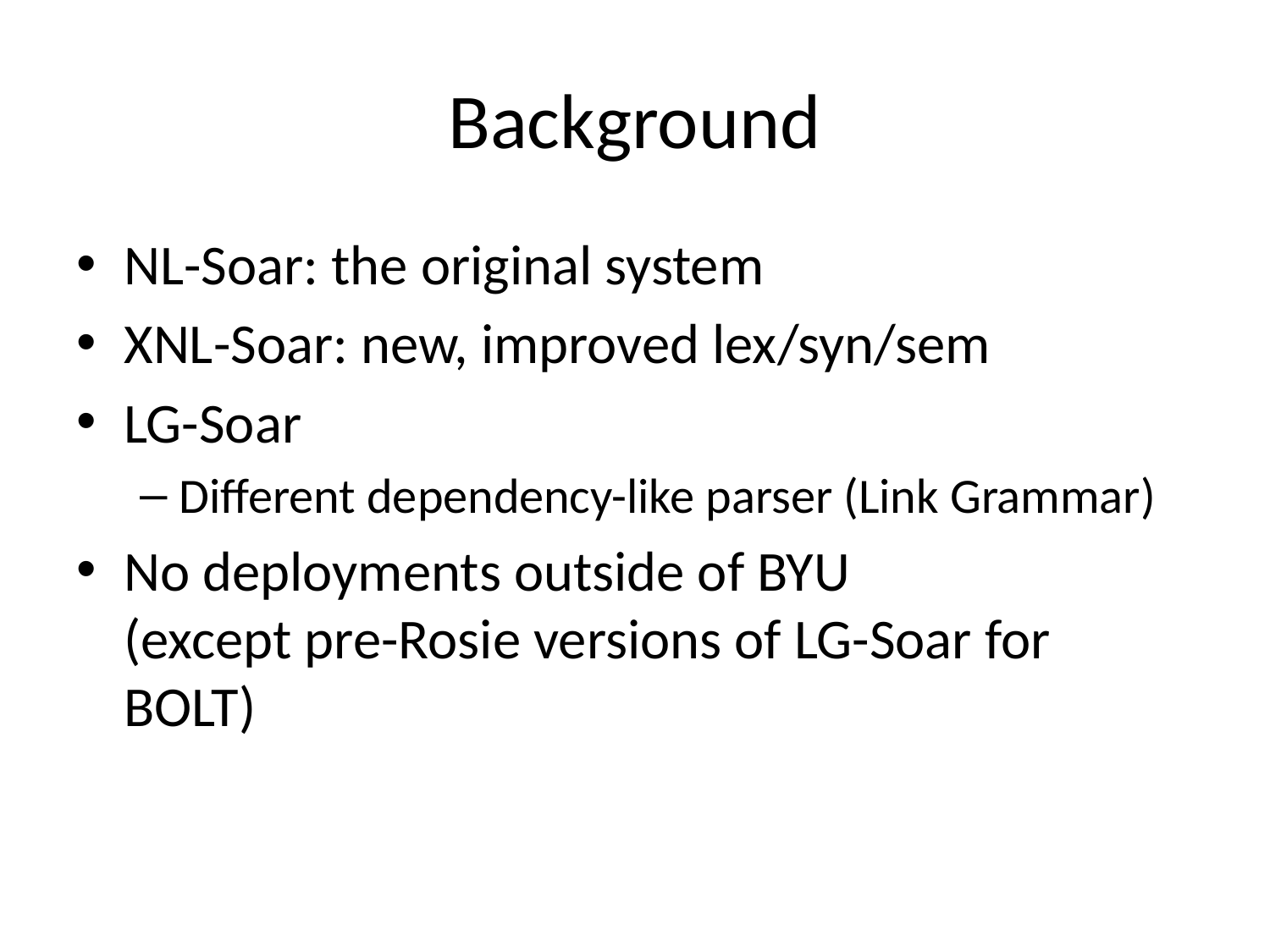

# Background
NL-Soar: the original system
XNL-Soar: new, improved lex/syn/sem
LG-Soar
Different dependency-like parser (Link Grammar)
No deployments outside of BYU
(except pre-Rosie versions of LG-Soar for BOLT)